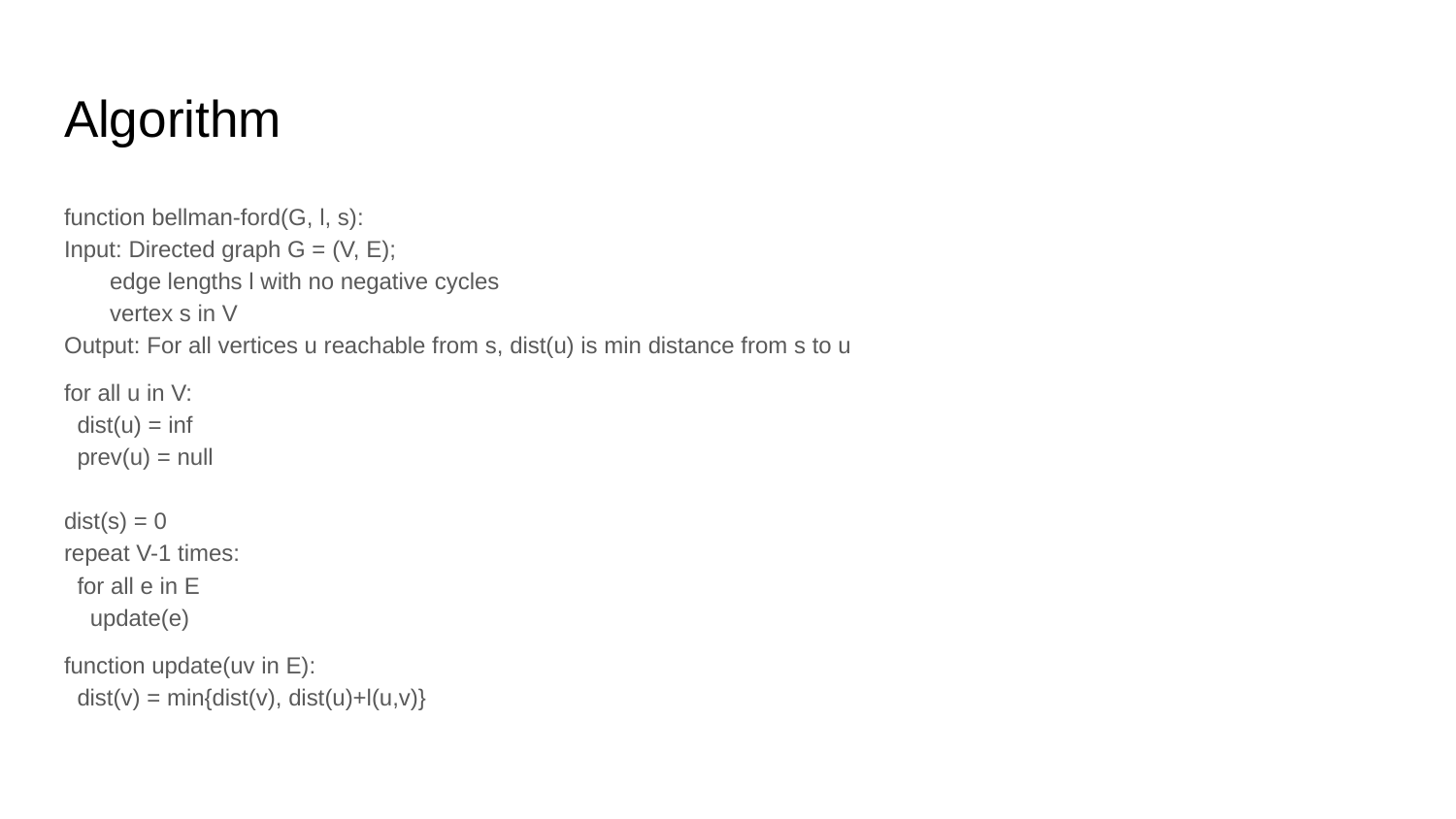

# Algorithm
function bellman-ford(G, l, s):
Input: Directed graph G = (V, E);
       edge lengths l with no negative cycles
       vertex s in V
Output: For all vertices u reachable from s, dist(u) is min distance from s to u
for all u in V:
  dist(u) = inf
  prev(u) = null
dist(s) = 0
repeat V-1 times:
  for all e in E
    update(e)
function update(uv in E):
  dist(v) = min{dist(v), dist(u)+l(u,v)}